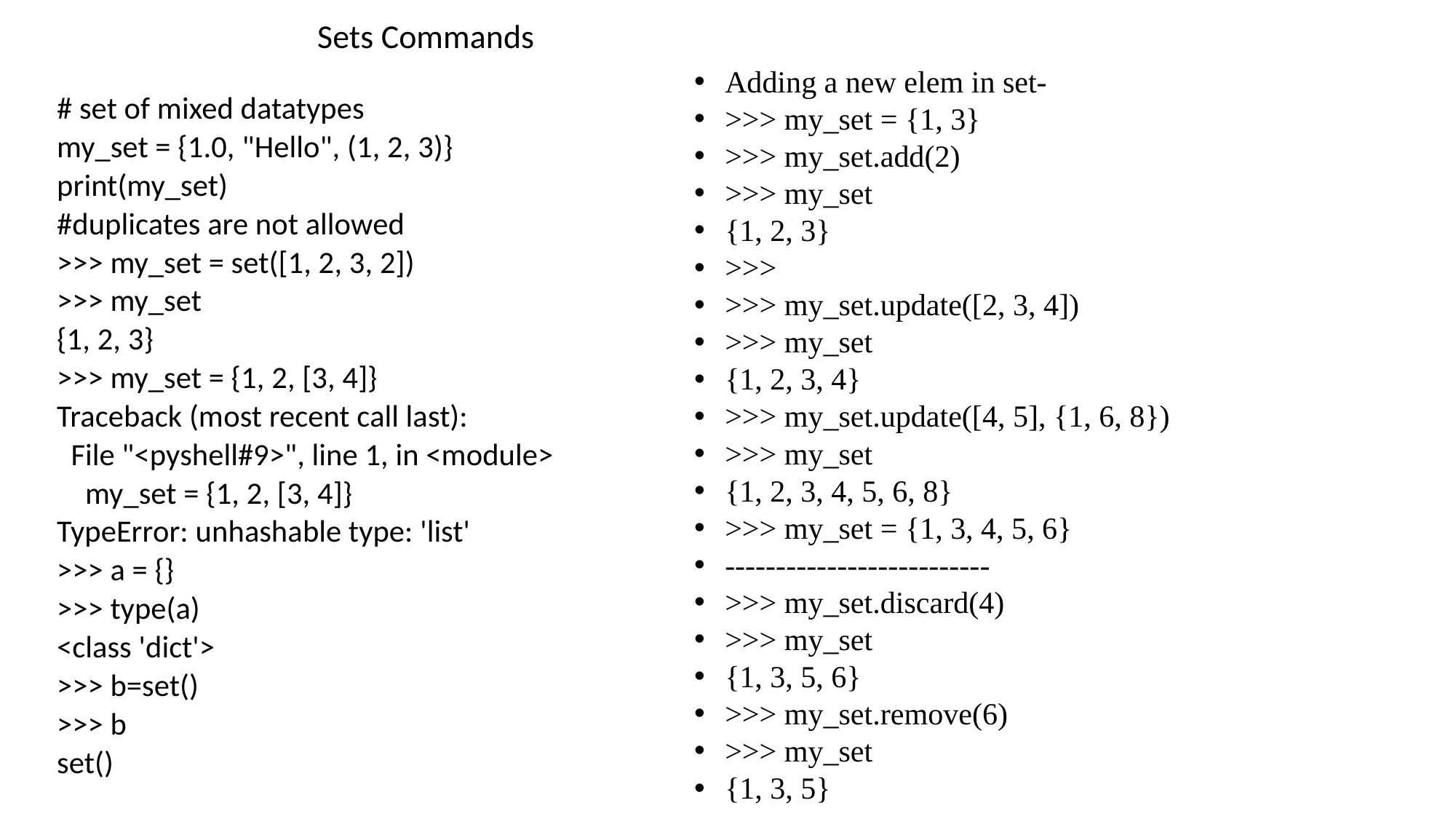

# Sets Commands
Adding a new elem in set-
>>> my_set = {1, 3}
>>> my_set.add(2)
>>> my_set
{1, 2, 3}
>>>
>>> my_set.update([2, 3, 4])
>>> my_set
{1, 2, 3, 4}
>>> my_set.update([4, 5], {1, 6, 8})
>>> my_set
{1, 2, 3, 4, 5, 6, 8}
>>> my_set = {1, 3, 4, 5, 6}
--------------------------
>>> my_set.discard(4)
>>> my_set
{1, 3, 5, 6}
>>> my_set.remove(6)
>>> my_set
{1, 3, 5}

# set of mixed datatypes
my_set = {1.0, "Hello", (1, 2, 3)}
print(my_set)
#duplicates are not allowed
>>> my_set = set([1, 2, 3, 2])
>>> my_set
{1, 2, 3}
>>> my_set = {1, 2, [3, 4]}
Traceback (most recent call last):
  File "<pyshell#9>", line 1, in <module>
    my_set = {1, 2, [3, 4]}
TypeError: unhashable type: 'list'
>>> a = {}
>>> type(a)
<class 'dict'>
>>> b=set()
>>> b
set()